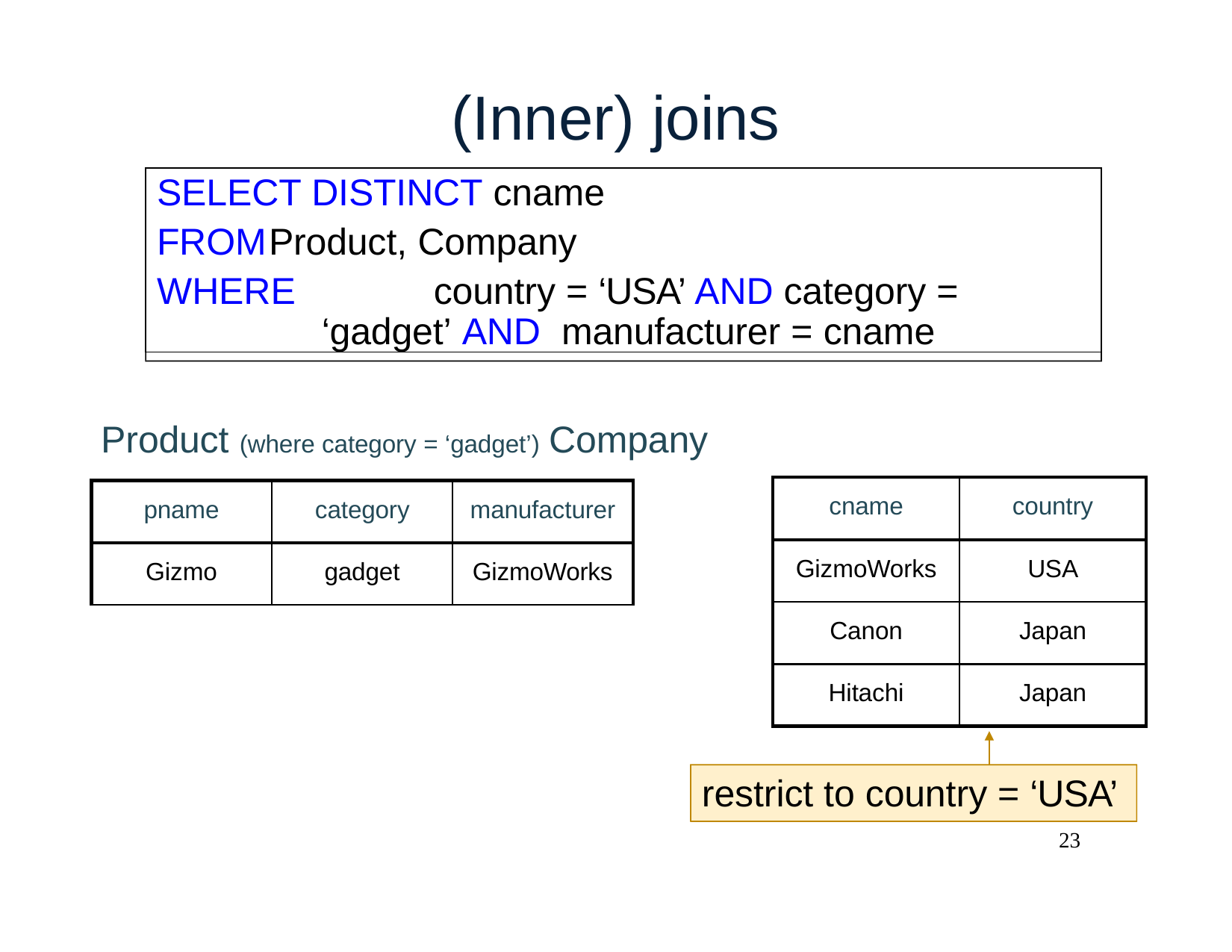

# (Inner) joins

SELECT DISTINCT cname
FROM	Product, Company
WHERE		country = ‘USA’ AND category = ‘gadget’ AND  manufacturer = cname
Product (where category = ‘gadget’)	Company
| cname | country |
| --- | --- |
| GizmoWorks | USA |
| Canon | Japan |
| Hitachi | Japan |
| pname | category | manufacturer |
| --- | --- | --- |
| Gizmo | gadget | GizmoWorks |

restrict to country = ‘USA’
23